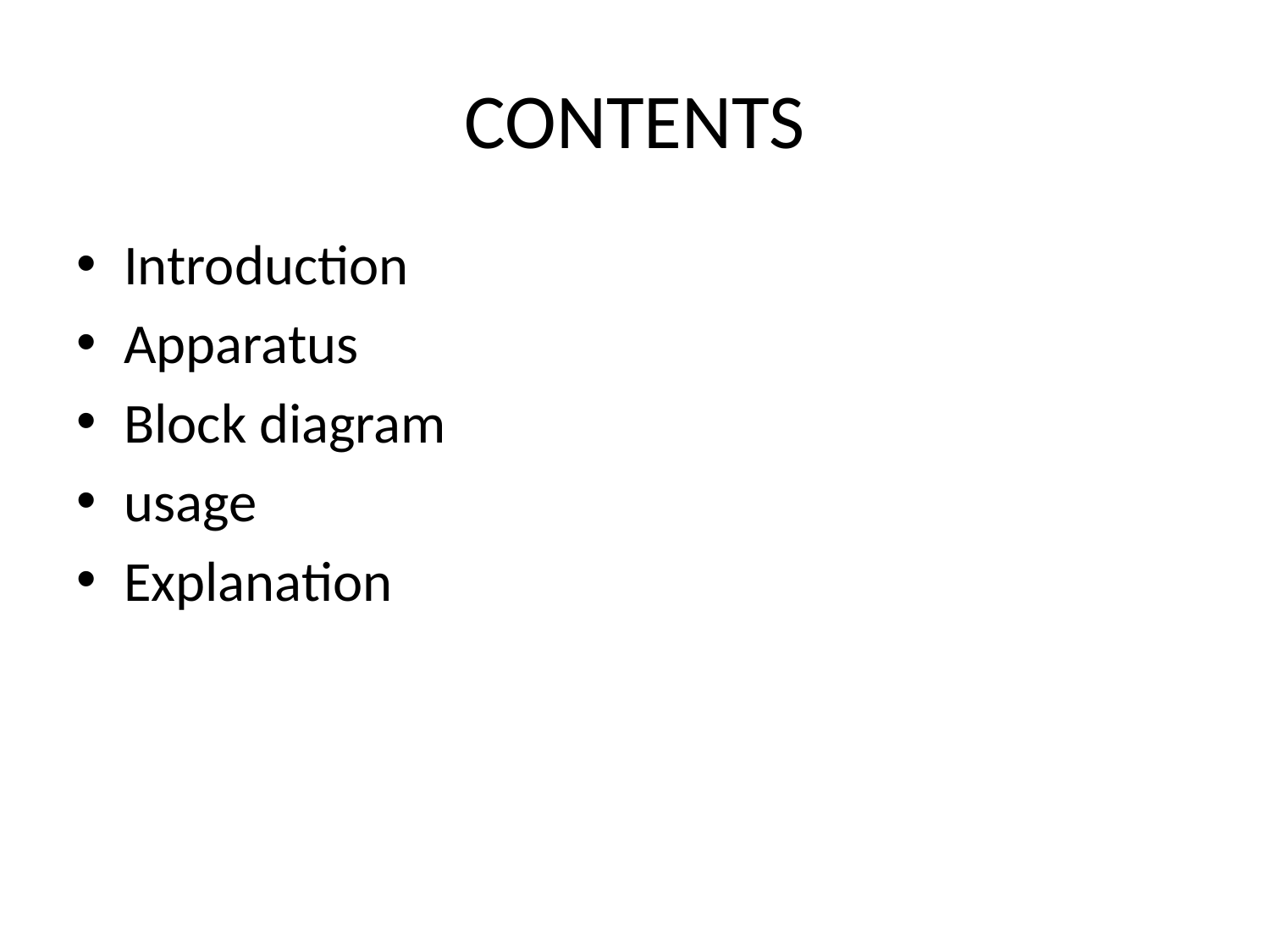

# CONTENTS
Introduction
Apparatus
Block diagram
usage
Explanation